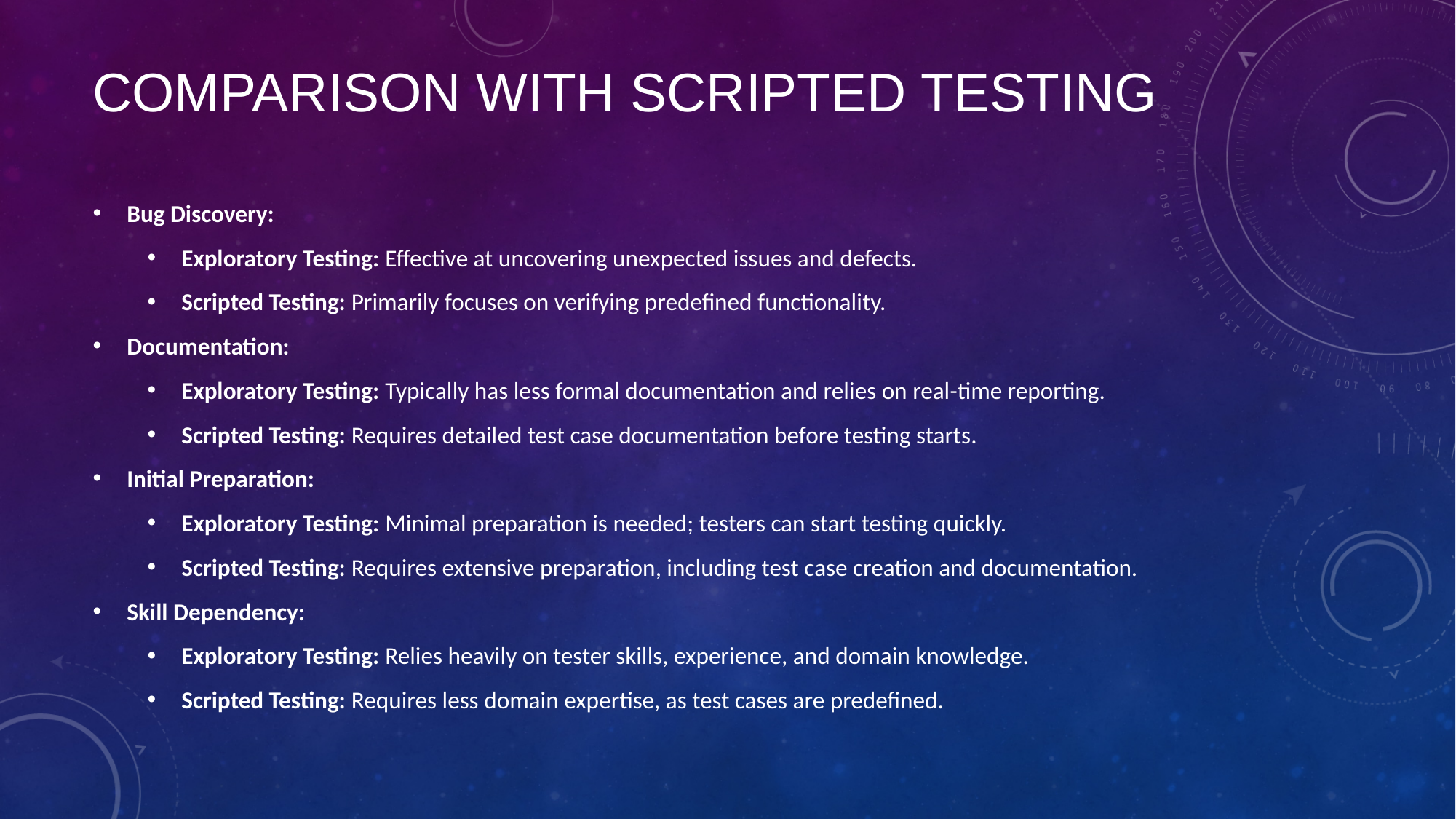

# Comparison with scripted testing
Bug Discovery:
Exploratory Testing: Effective at uncovering unexpected issues and defects.
Scripted Testing: Primarily focuses on verifying predefined functionality.
Documentation:
Exploratory Testing: Typically has less formal documentation and relies on real-time reporting.
Scripted Testing: Requires detailed test case documentation before testing starts.
Initial Preparation:
Exploratory Testing: Minimal preparation is needed; testers can start testing quickly.
Scripted Testing: Requires extensive preparation, including test case creation and documentation.
Skill Dependency:
Exploratory Testing: Relies heavily on tester skills, experience, and domain knowledge.
Scripted Testing: Requires less domain expertise, as test cases are predefined.